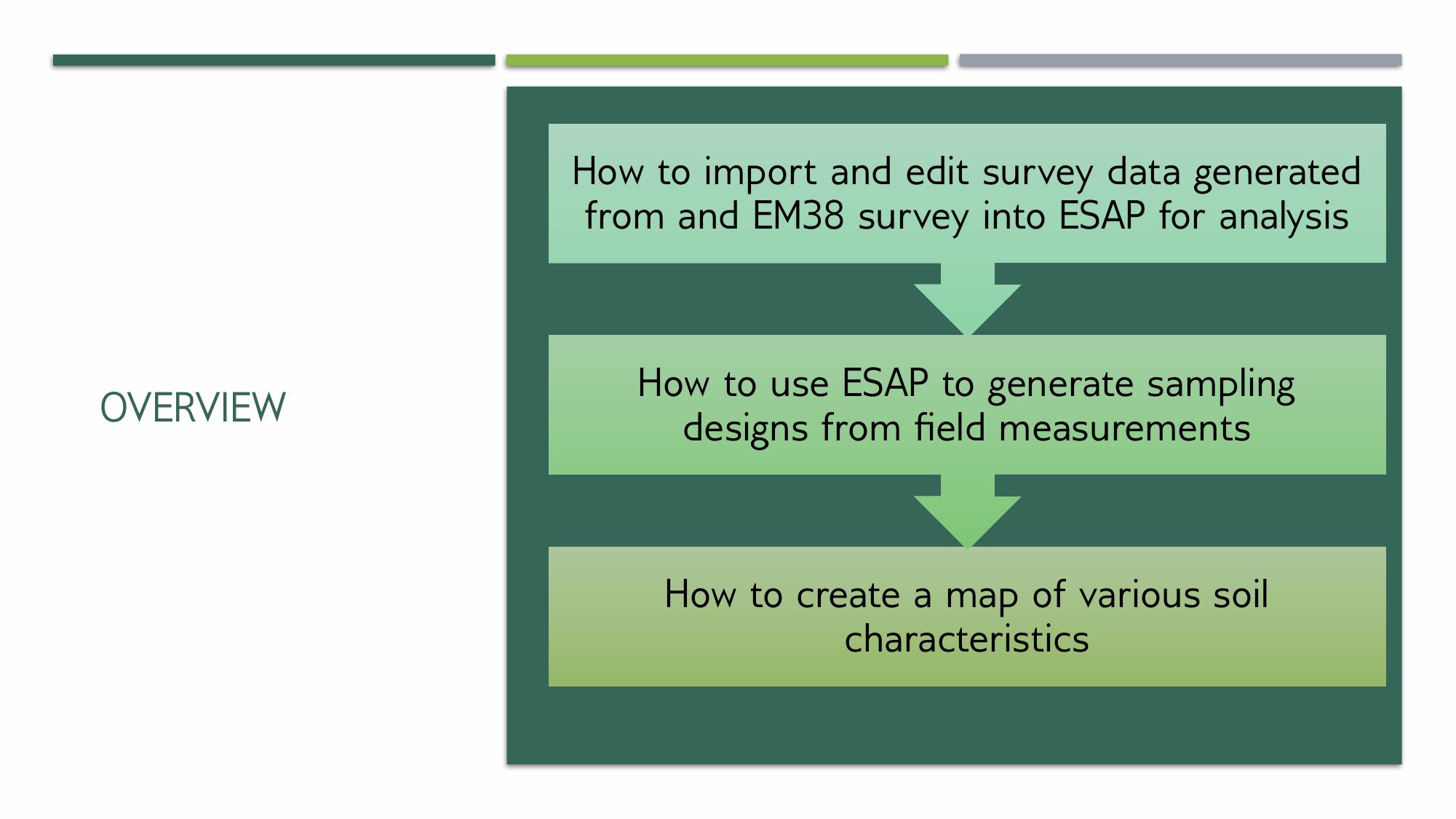

# Overview
How to create a map of various soil characteristics
How to use ESAP to generate sampling designs from field measurements
How to import and edit survey data generated from and EM38 survey into ESAP for analysis